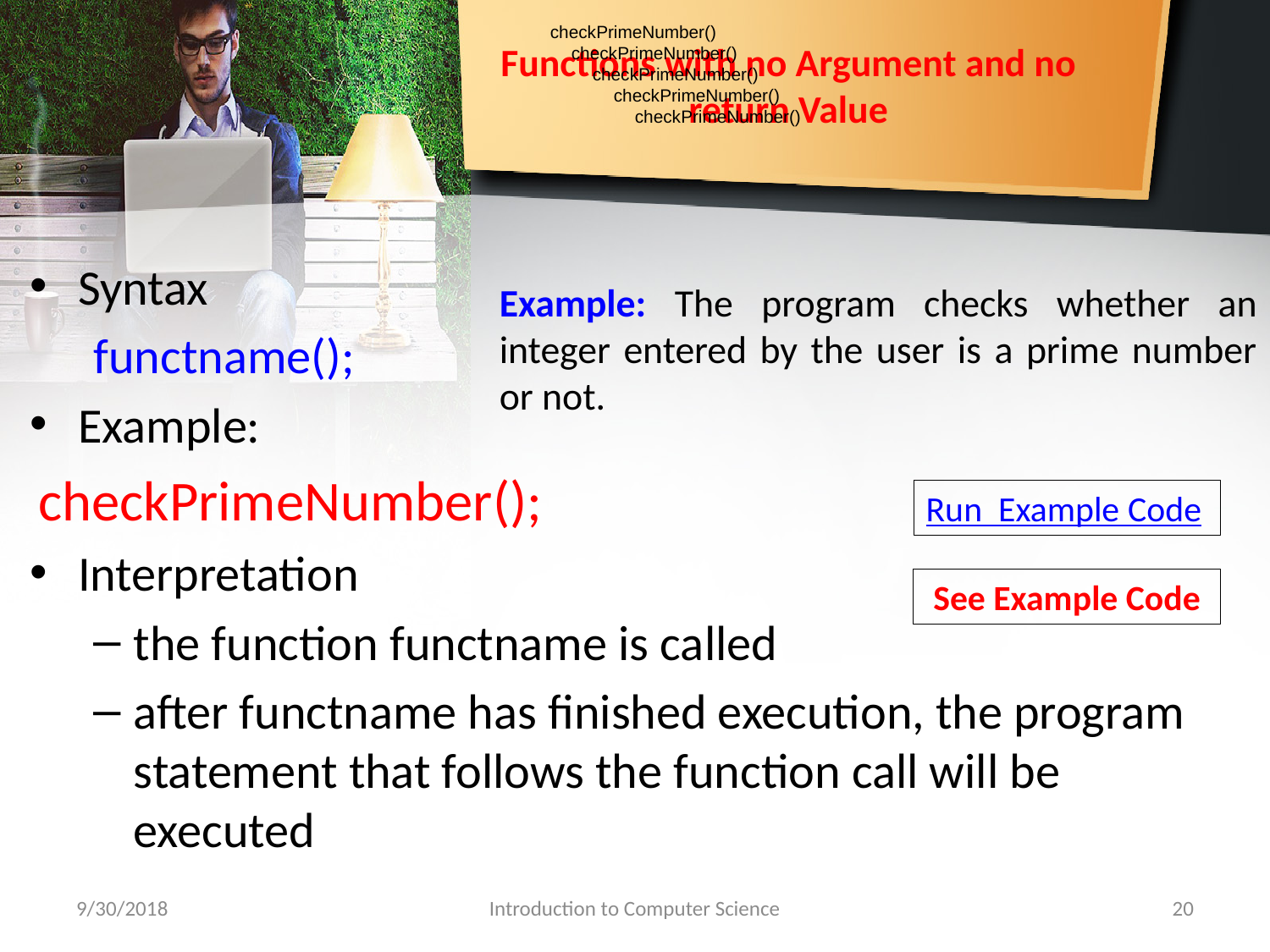

checkPrimeNumber()
checkPrimeNumber()
Functions with no Argument and no return Value
checkPrimeNumber()
checkPrimeNumber()
checkPrimeNumber()
Syntax
functname();
Example:
checkPrimeNumber();
Interpretation
the function functname is called
after functname has finished execution, the program statement that follows the function call will be executed
Example: The program checks whether an integer entered by the user is a prime number or not.

Run  Example Code
See Example Code
9/30/2018
Introduction to Computer Science
20